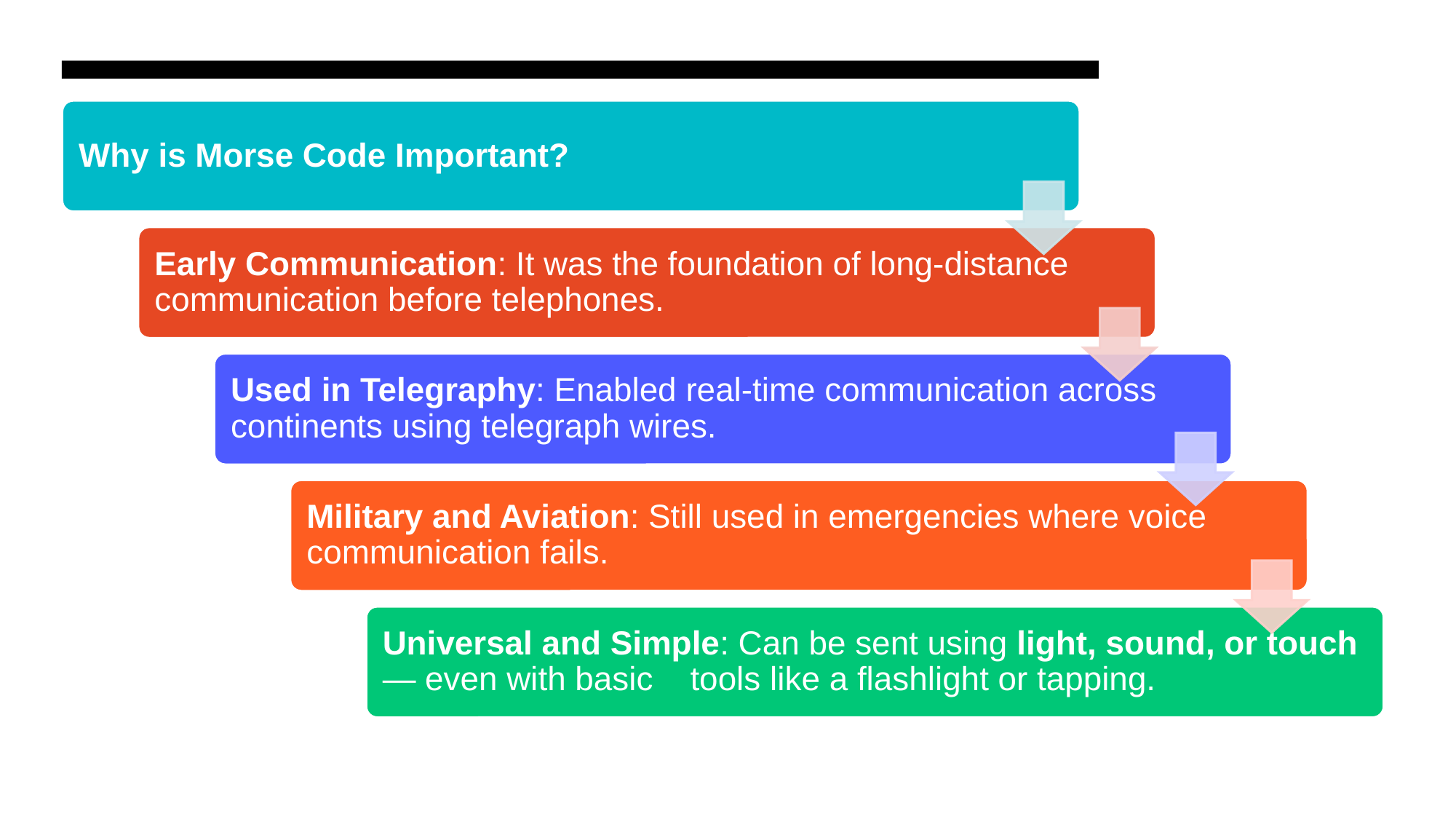

Why is Morse Code Important?
Early Communication: It was the foundation of long-distance communication before telephones.
Used in Telegraphy: Enabled real-time communication across continents using telegraph wires.
Military and Aviation: Still used in emergencies where voice communication fails.
Universal and Simple: Can be sent using light, sound, or touch — even with basic    tools like a flashlight or tapping.

7